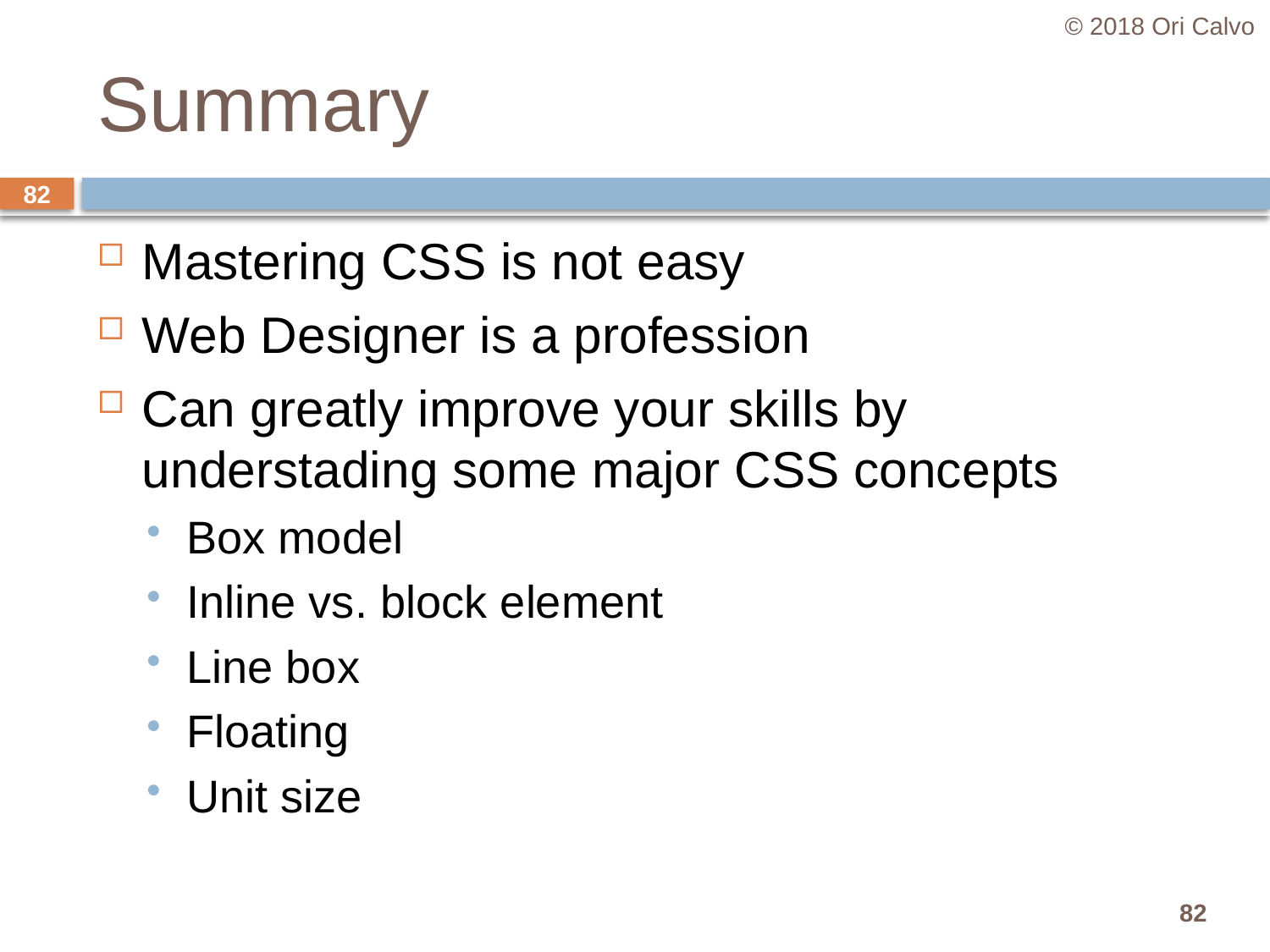

© 2018 Ori Calvo
# Summary
82
Mastering CSS is not easy
Web Designer is a profession
Can greatly improve your skills by understading some major CSS concepts
Box model
Inline vs. block element
Line box
Floating
Unit size